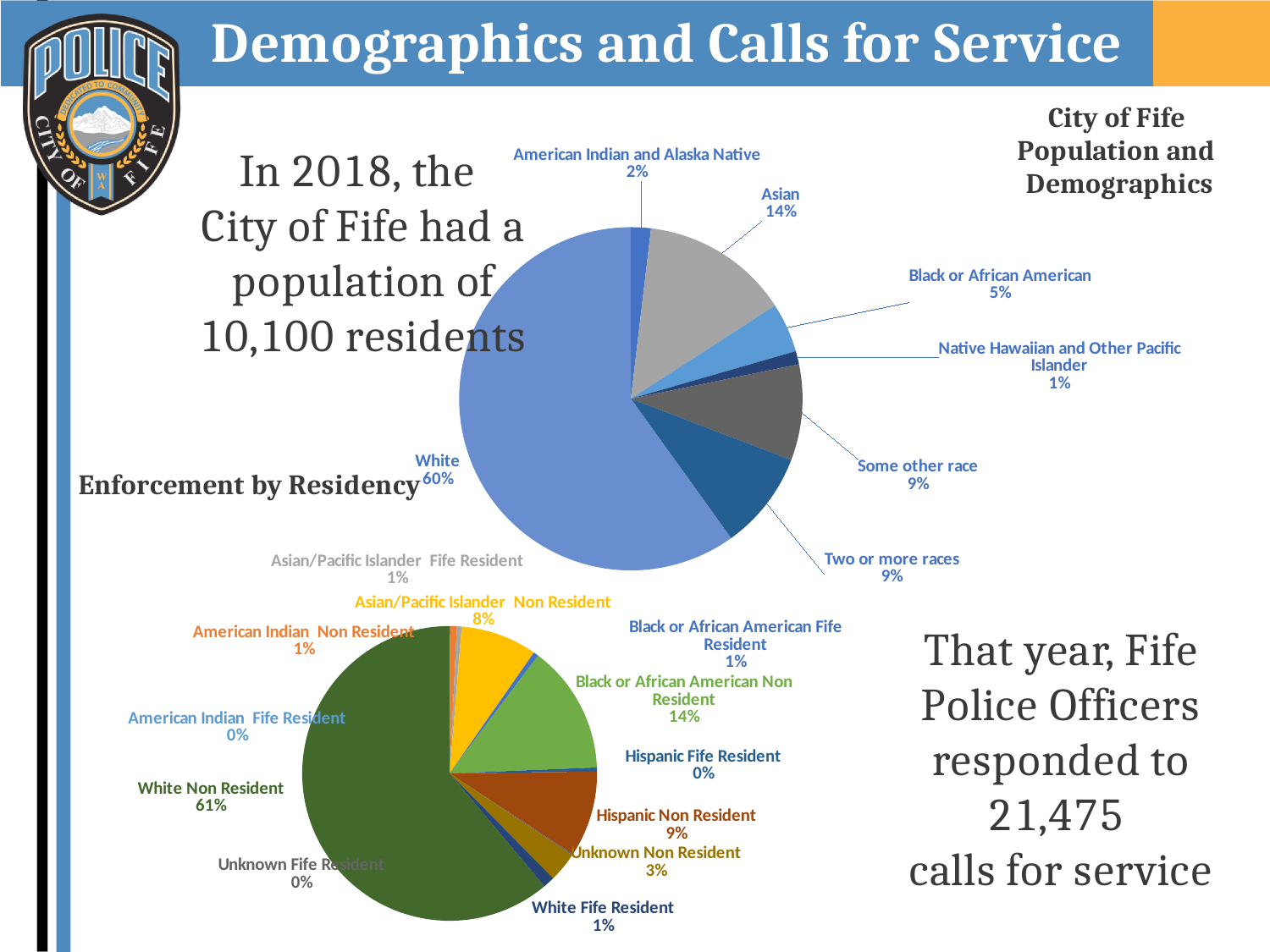

# Demographics and Calls for Service

### Chart: City of Fife Population and
Demographics

| Category | Total |
|---|---|
| American Indian and Alaska Native | 184.0 |
| Asian | 1372.0 |
| Black or African American | 457.0 |
| Native Hawaiian and Other Pacific Islander | 122.0 |
| Some other race | 886.0 |
| Two or more races | 909.0 |
| White | 5875.0 |
In 2018, the
City of Fife had a population of 10,100 residents

### Chart: Enforcement by Residency

| Category | Total |
|---|---|
| Fife Resident | 2.0 |
| Non Resident | 21.0 |
| Fife Resident | 15.0 |
| Non Resident | 243.0 |
| Fife Resident | 16.0 |
| Non Resident | 409.0 |
| Fife Resident | 13.0 |
| Non Resident | 273.0 |
| Fife Resident | 4.0 |
| Non Resident | 94.0 |
| Fife Resident | 37.0 |
| Non Resident | 1771.0 |
That year, Fife Police Officers responded to 21,475
calls for service